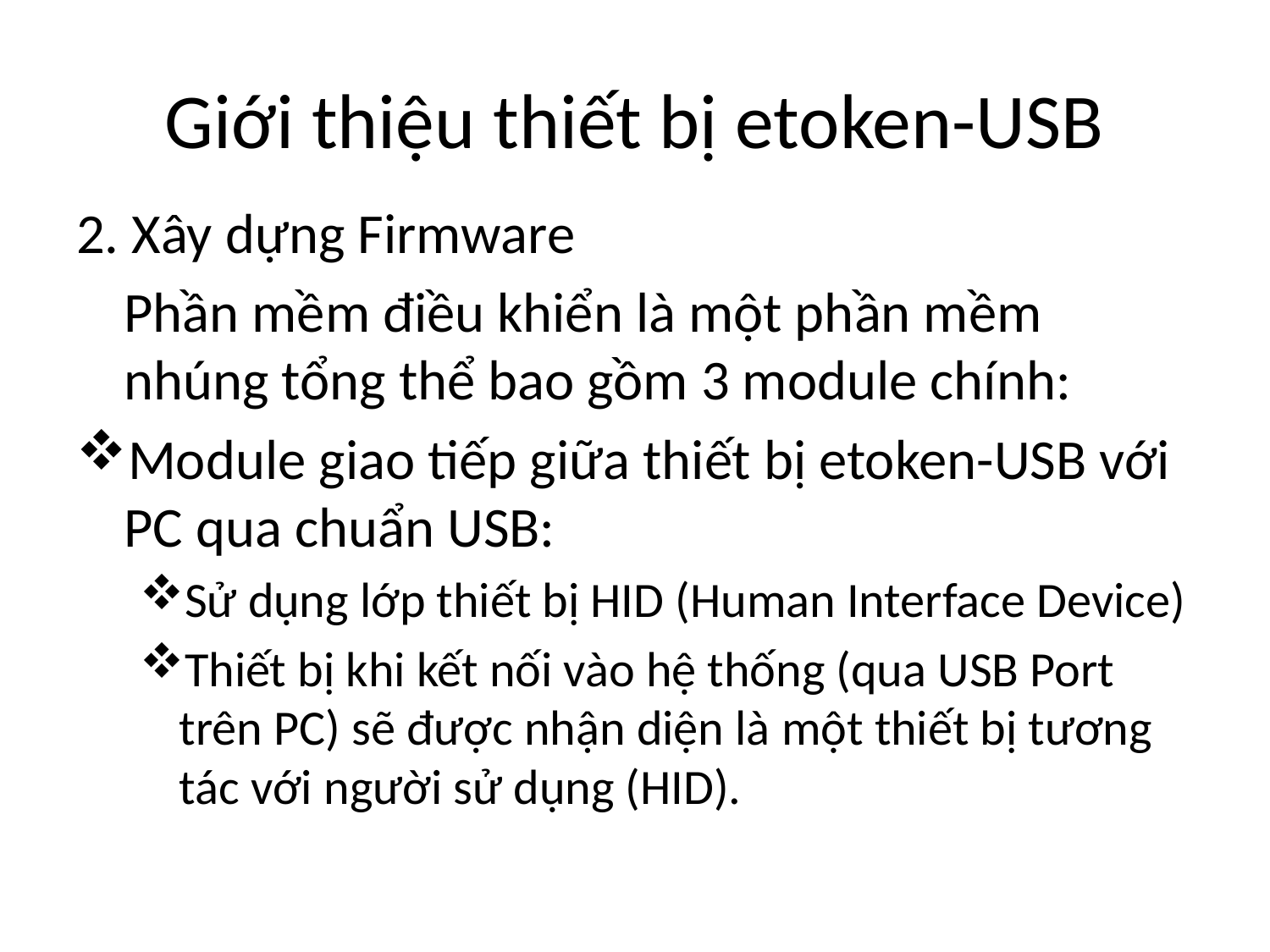

# Giới thiệu thiết bị etoken-USB
2. Xây dựng Firmware
	Phần mềm điều khiển là một phần mềm nhúng tổng thể bao gồm 3 module chính:
Module giao tiếp giữa thiết bị etoken-USB với PC qua chuẩn USB:
Sử dụng lớp thiết bị HID (Human Interface Device)
Thiết bị khi kết nối vào hệ thống (qua USB Port trên PC) sẽ được nhận diện là một thiết bị tương tác với người sử dụng (HID).